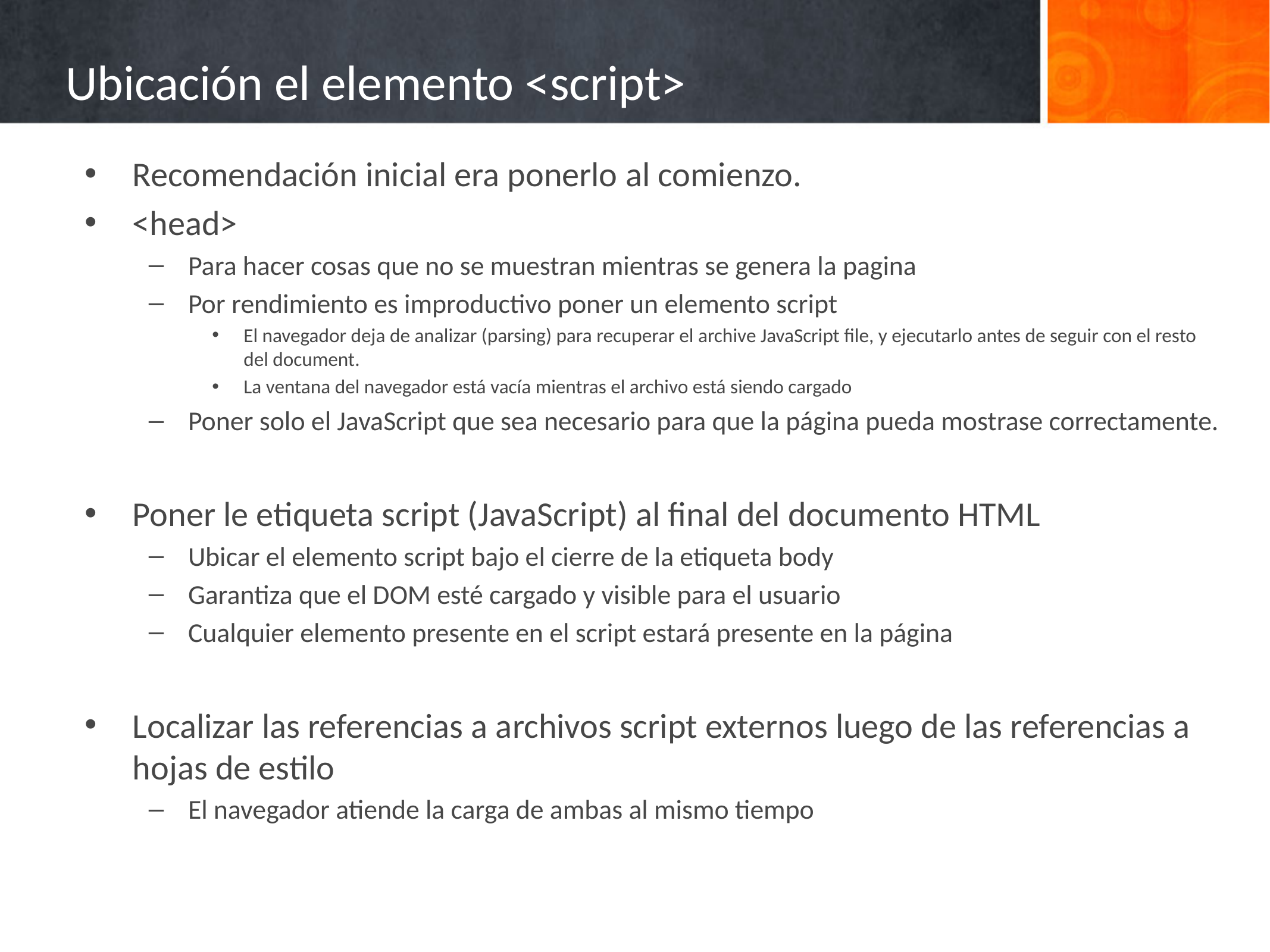

# Ubicación el elemento <script>
Recomendación inicial era ponerlo al comienzo.
<head>
Para hacer cosas que no se muestran mientras se genera la pagina
Por rendimiento es improductivo poner un elemento script
El navegador deja de analizar (parsing) para recuperar el archive JavaScript file, y ejecutarlo antes de seguir con el resto del document.
La ventana del navegador está vacía mientras el archivo está siendo cargado
Poner solo el JavaScript que sea necesario para que la página pueda mostrase correctamente.

Poner le etiqueta script (JavaScript) al final del documento HTML
Ubicar el elemento script bajo el cierre de la etiqueta body
Garantiza que el DOM esté cargado y visible para el usuario
Cualquier elemento presente en el script estará presente en la página

Localizar las referencias a archivos script externos luego de las referencias a hojas de estilo
El navegador atiende la carga de ambas al mismo tiempo